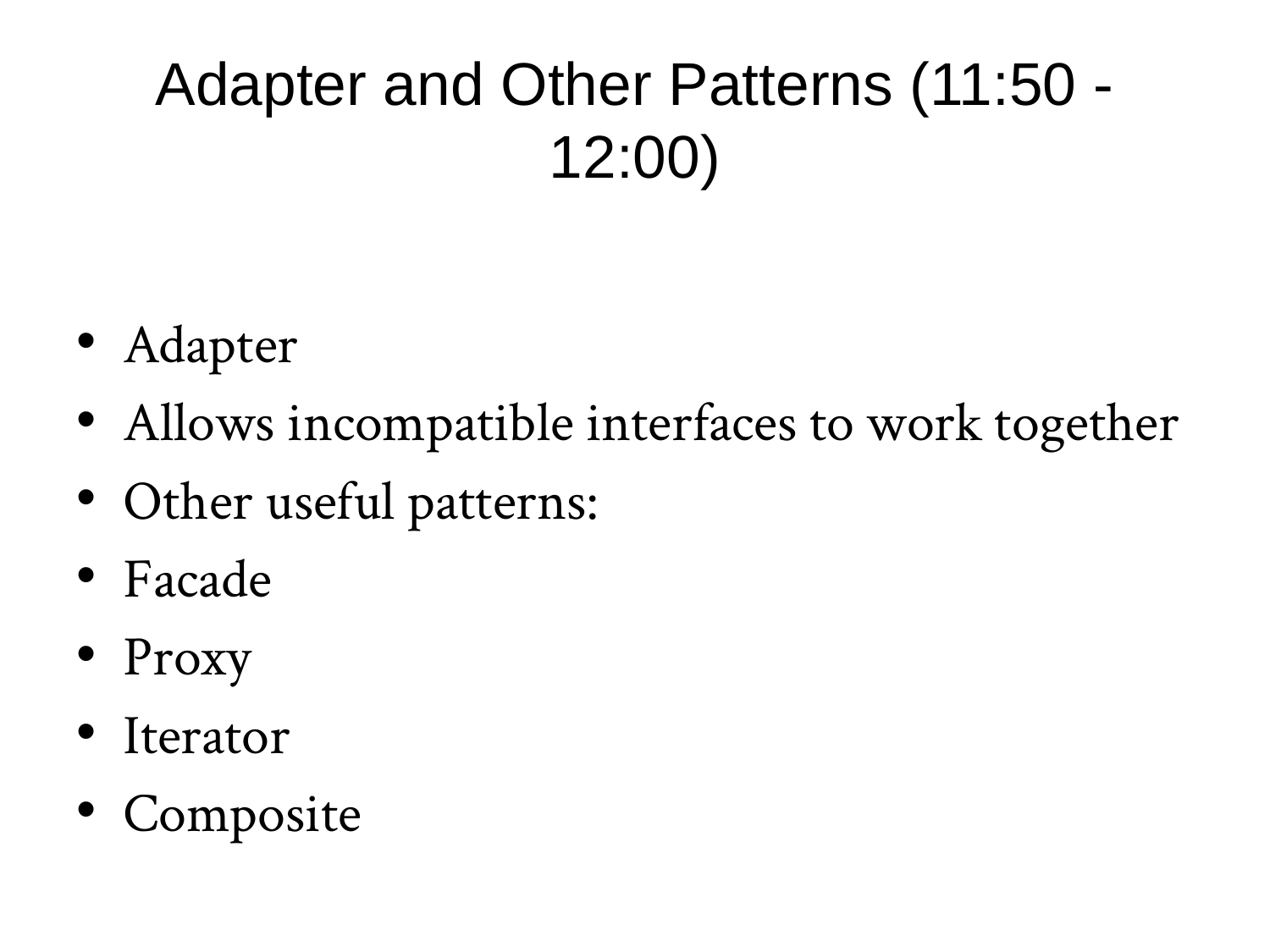

# Adapter and Other Patterns (11:50 - 12:00)

Adapter
Allows incompatible interfaces to work together
Other useful patterns:
Facade
Proxy
Iterator
Composite